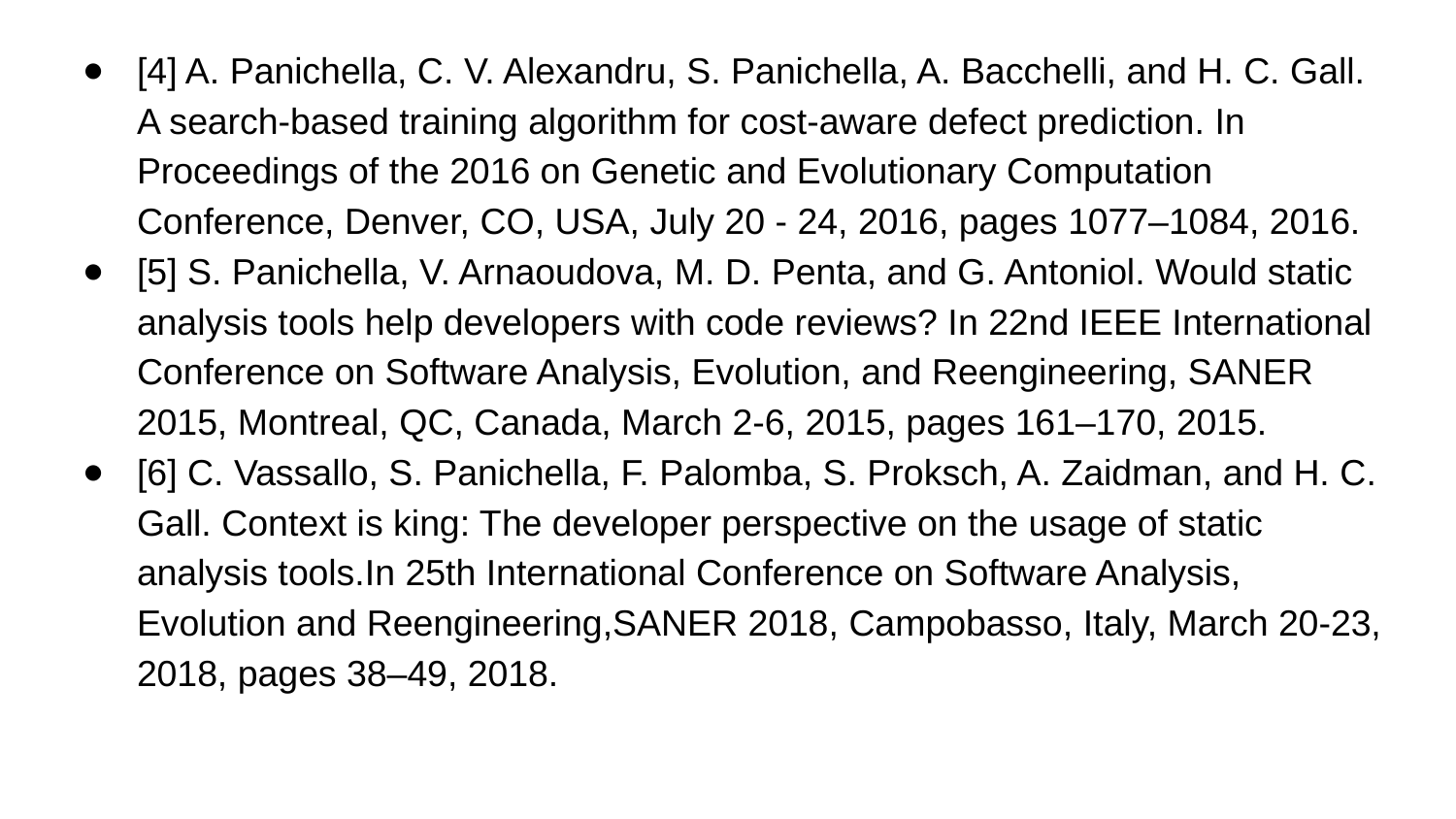

[4] A. Panichella, C. V. Alexandru, S. Panichella, A. Bacchelli, and H. C. Gall. A search-based training algorithm for cost-aware defect prediction. In Proceedings of the 2016 on Genetic and Evolutionary Computation Conference, Denver, CO, USA, July 20 - 24, 2016, pages 1077–1084, 2016.
[5] S. Panichella, V. Arnaoudova, M. D. Penta, and G. Antoniol. Would static analysis tools help developers with code reviews? In 22nd IEEE International Conference on Software Analysis, Evolution, and Reengineering, SANER 2015, Montreal, QC, Canada, March 2-6, 2015, pages 161–170, 2015.
[6] C. Vassallo, S. Panichella, F. Palomba, S. Proksch, A. Zaidman, and H. C. Gall. Context is king: The developer perspective on the usage of static analysis tools.In 25th International Conference on Software Analysis, Evolution and Reengineering,SANER 2018, Campobasso, Italy, March 20-23, 2018, pages 38–49, 2018.